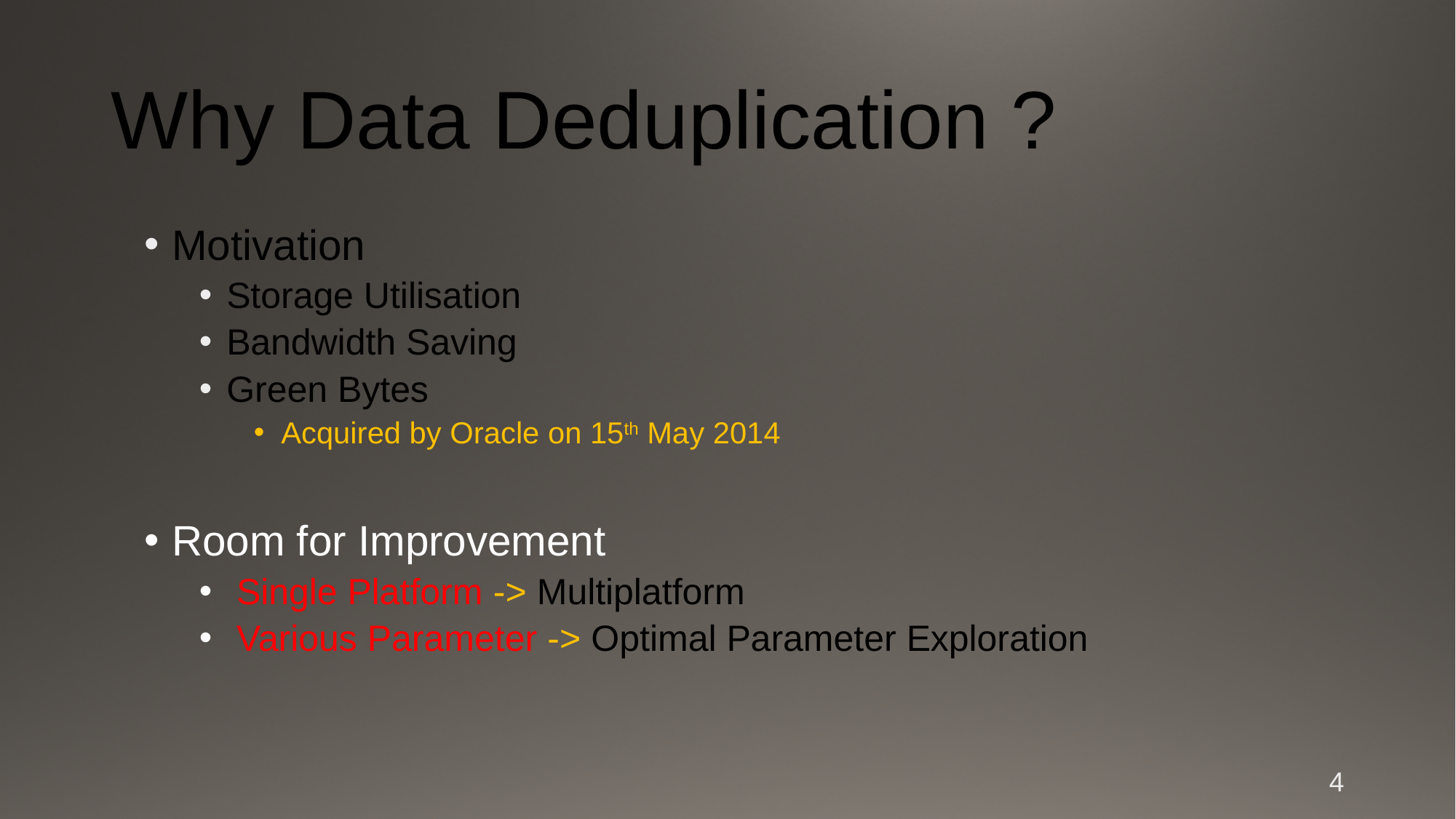

# Why Data Deduplication ?
Motivation
Storage Utilisation
Bandwidth Saving
Green Bytes
Acquired by Oracle on 15th May 2014

Room for Improvement
 Single Platform -> Multiplatform
 Various Parameter -> Optimal Parameter Exploration
4